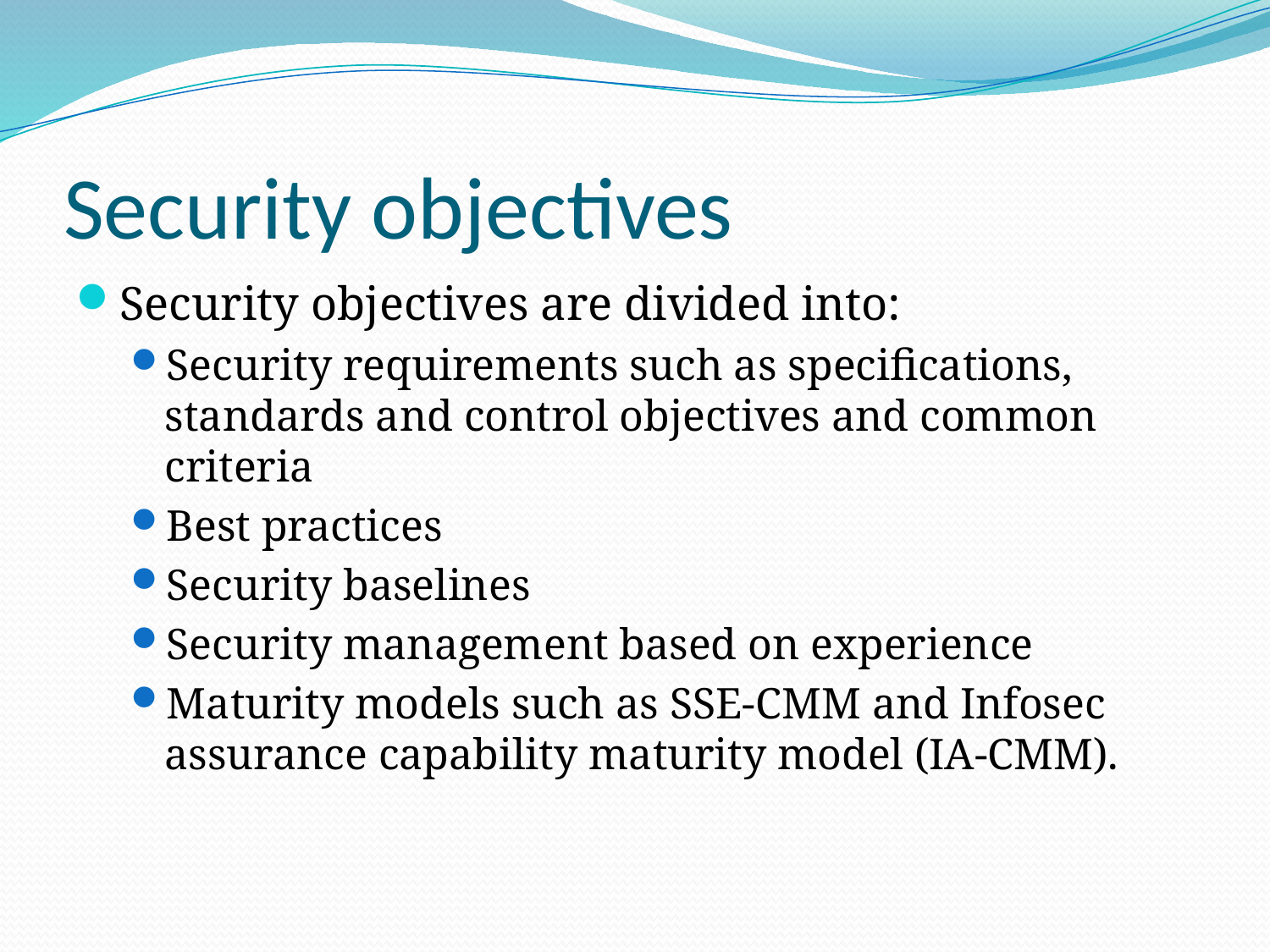

Security objectives
Security objectives are divided into:
Security requirements such as specifications, standards and control objectives and common criteria
Best practices
Security baselines
Security management based on experience
Maturity models such as SSE-CMM and Infosec assurance capability maturity model (IA-CMM).